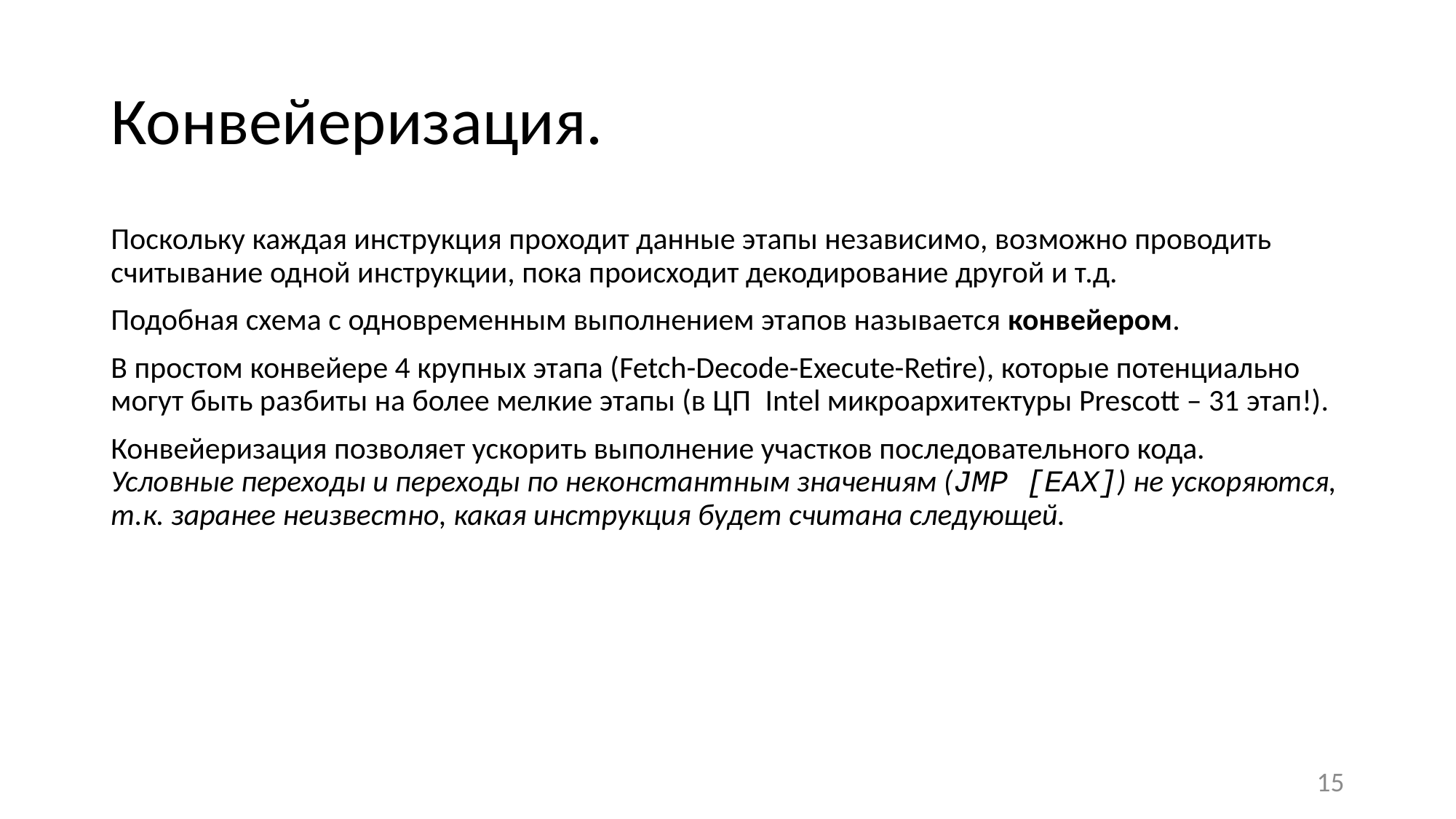

# Конвейеризация.
Поскольку каждая инструкция проходит данные этапы независимо, возможно проводить считывание одной инструкции, пока происходит декодирование другой и т.д.
Подобная схема с одновременным выполнением этапов называется конвейером.
В простом конвейере 4 крупных этапа (Fetch-Decode-Execute-Retire), которые потенциально могут быть разбиты на более мелкие этапы (в ЦП  Intel микроархитектуры Prescott – 31 этап!).
Конвейеризация позволяет ускорить выполнение участков последовательного кода.
Условные переходы и переходы по неконстантным значениям (JMP [EAX]) не ускоряются, т.к. заранее неизвестно, какая инструкция будет считана следующей.

15